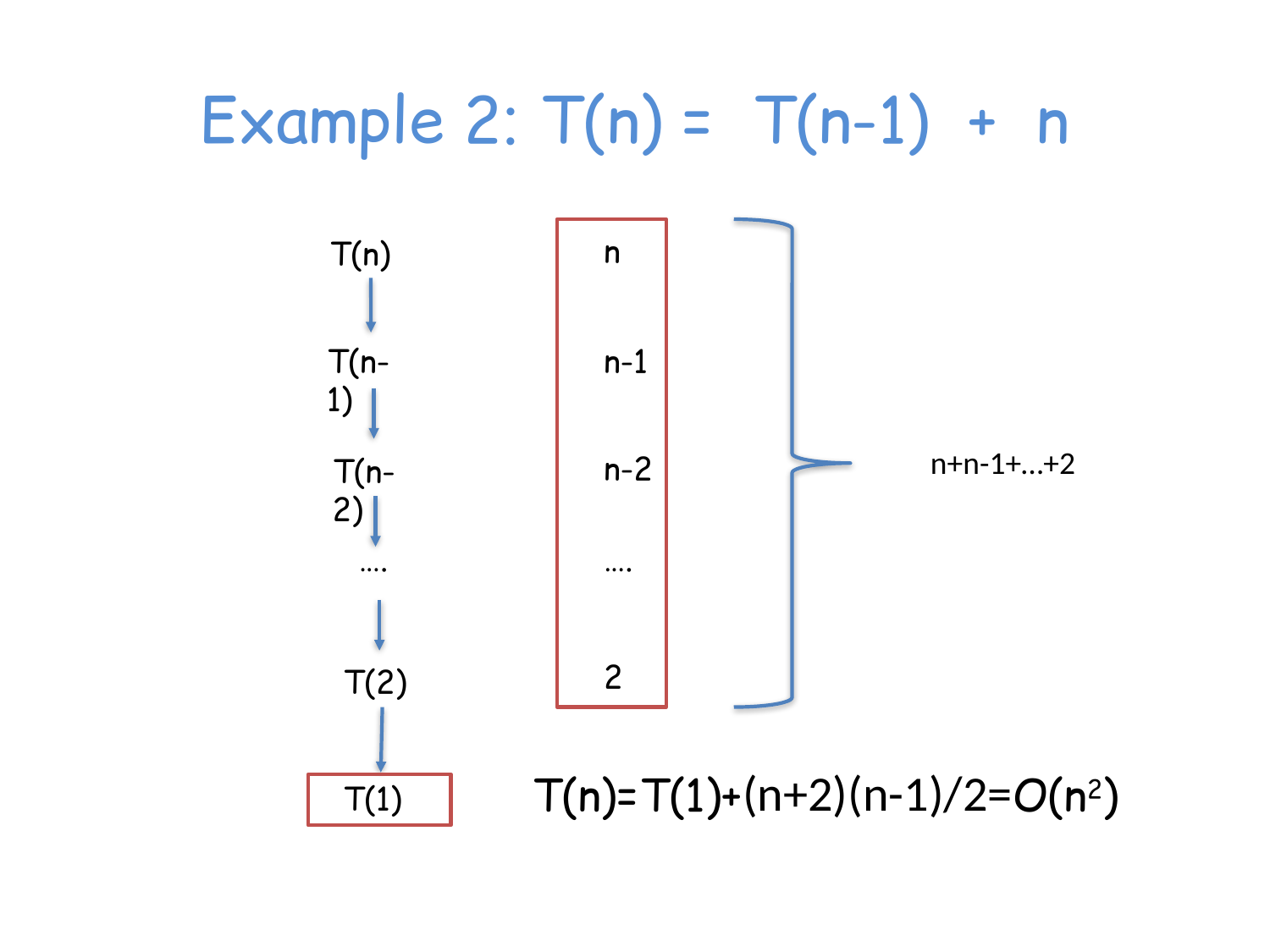

# Example 2: T(n) =  T(n-1)  +  n

n
T(n)
T(n-1)
n-1
n+n-1+…+2
n-2
T(n-2)
….
….
2
T(2)
T(n)=T(1)+(n+2)(n-1)/2=O(n2)
T(1)